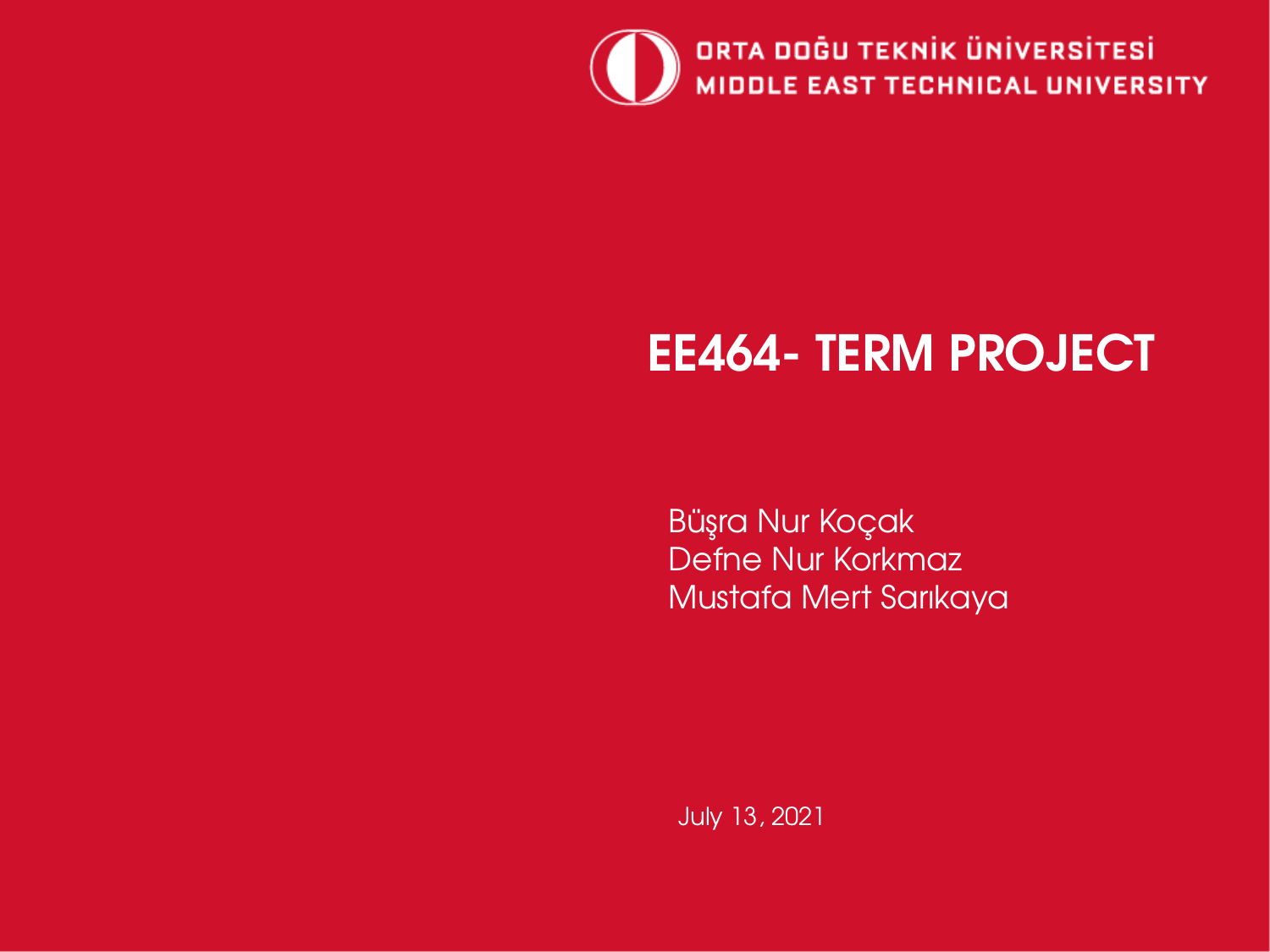

EE464- TERM PROJECT
Büşra Nur Koçak
Defne Nur Korkmaz
Mustafa Mert Sarıkaya

July 13, 2021